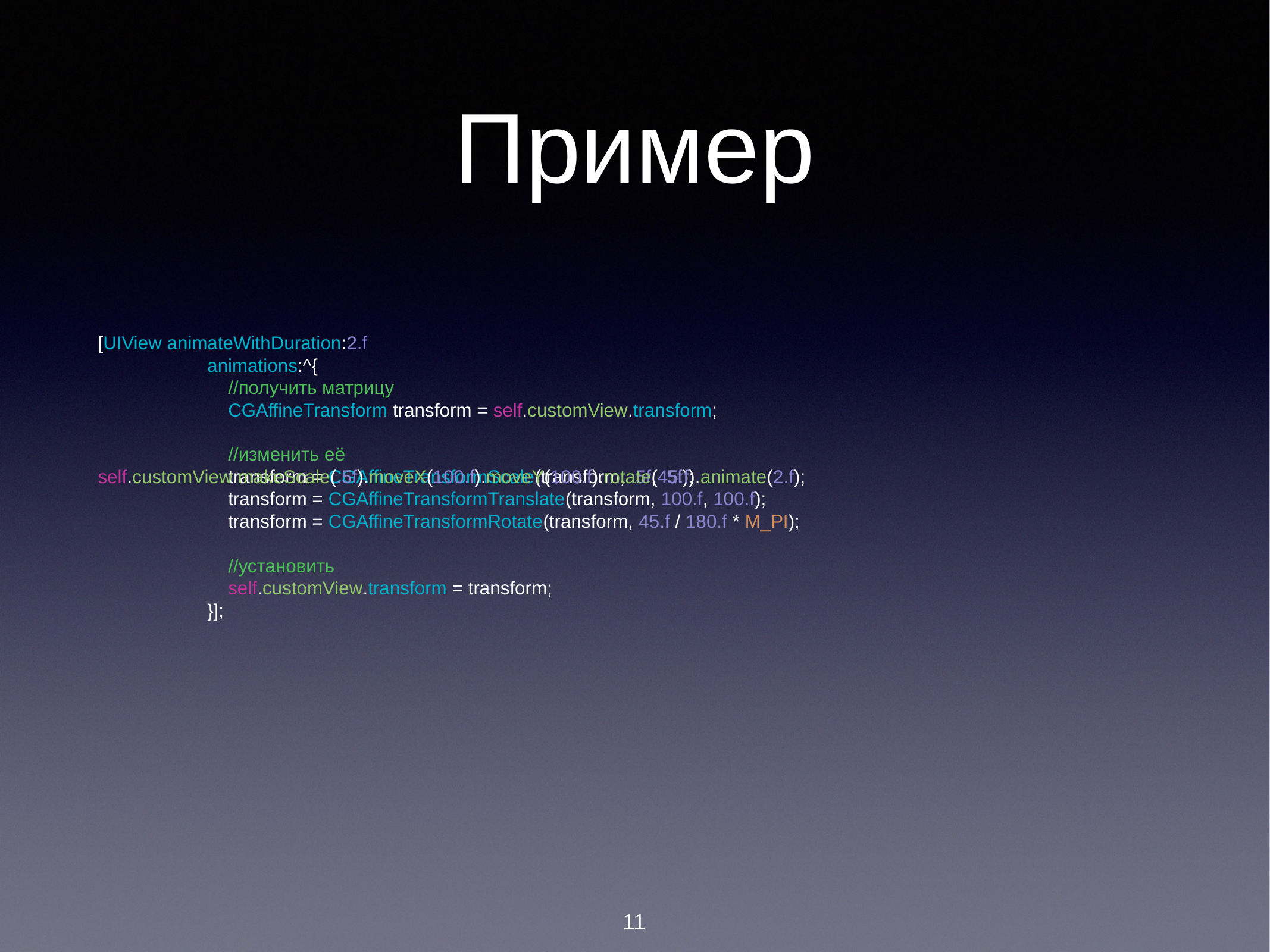

Пример
[UIView animateWithDuration:2.f
                     animations:^{
                         //получить матрицу
                         CGAffineTransform transform = self.customView.transform;

                         //изменить её
                         transform = CGAffineTransformScale(transform, .5f, .5f);
                         transform = CGAffineTransformTranslate(transform, 100.f, 100.f);
                         transform = CGAffineTransformRotate(transform, 45.f / 180.f * M_PI);

                         //установить
                         self.customView.transform = transform;
                     }];
self.customView.makeScale(.5f).moveX(100.f).moveY(100.f).rotate(45.f).animate(2.f);
11